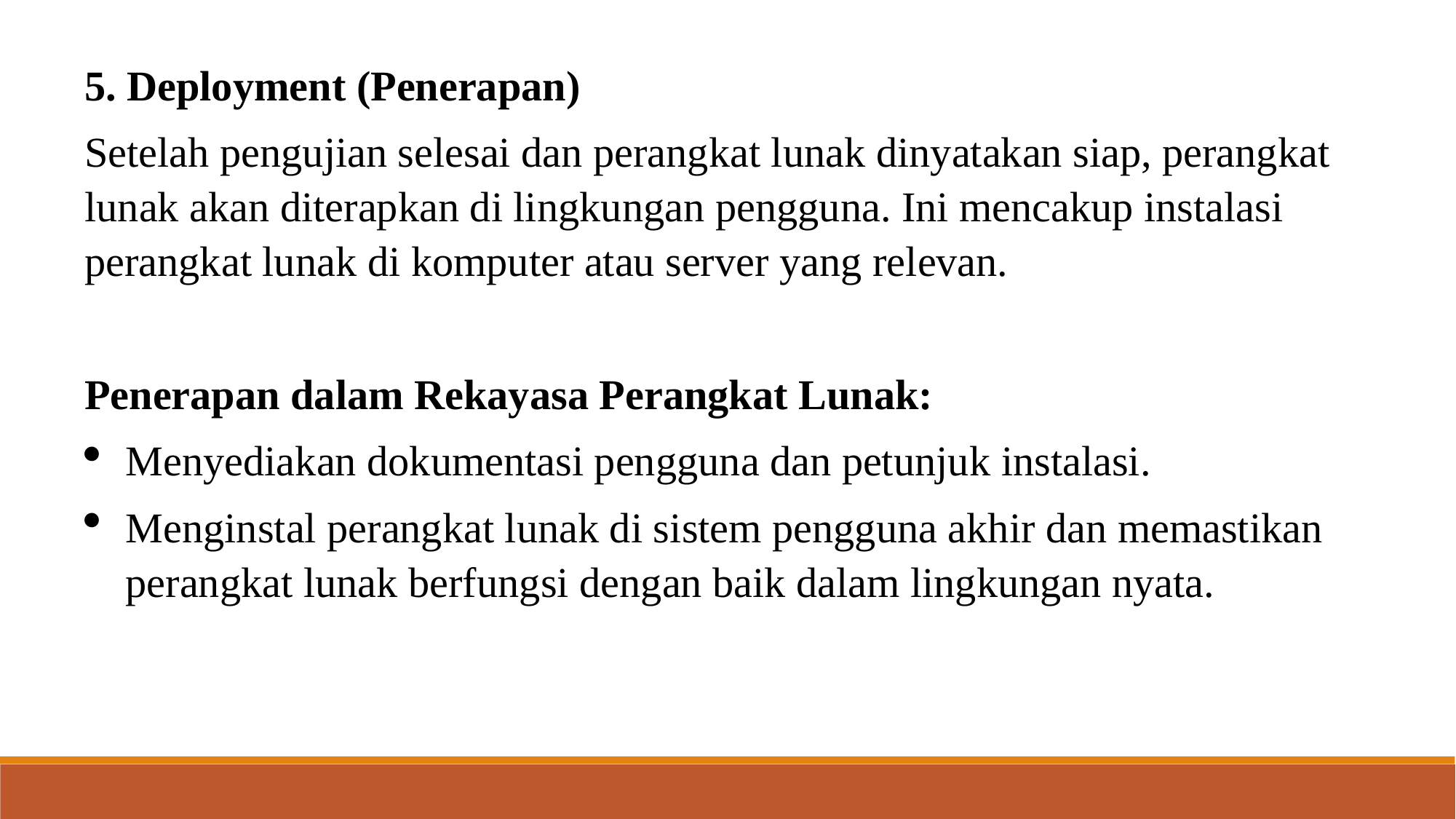

5. Deployment (Penerapan)
Setelah pengujian selesai dan perangkat lunak dinyatakan siap, perangkat lunak akan diterapkan di lingkungan pengguna. Ini mencakup instalasi perangkat lunak di komputer atau server yang relevan.

Penerapan dalam Rekayasa Perangkat Lunak:
Menyediakan dokumentasi pengguna dan petunjuk instalasi.
Menginstal perangkat lunak di sistem pengguna akhir dan memastikan perangkat lunak berfungsi dengan baik dalam lingkungan nyata.